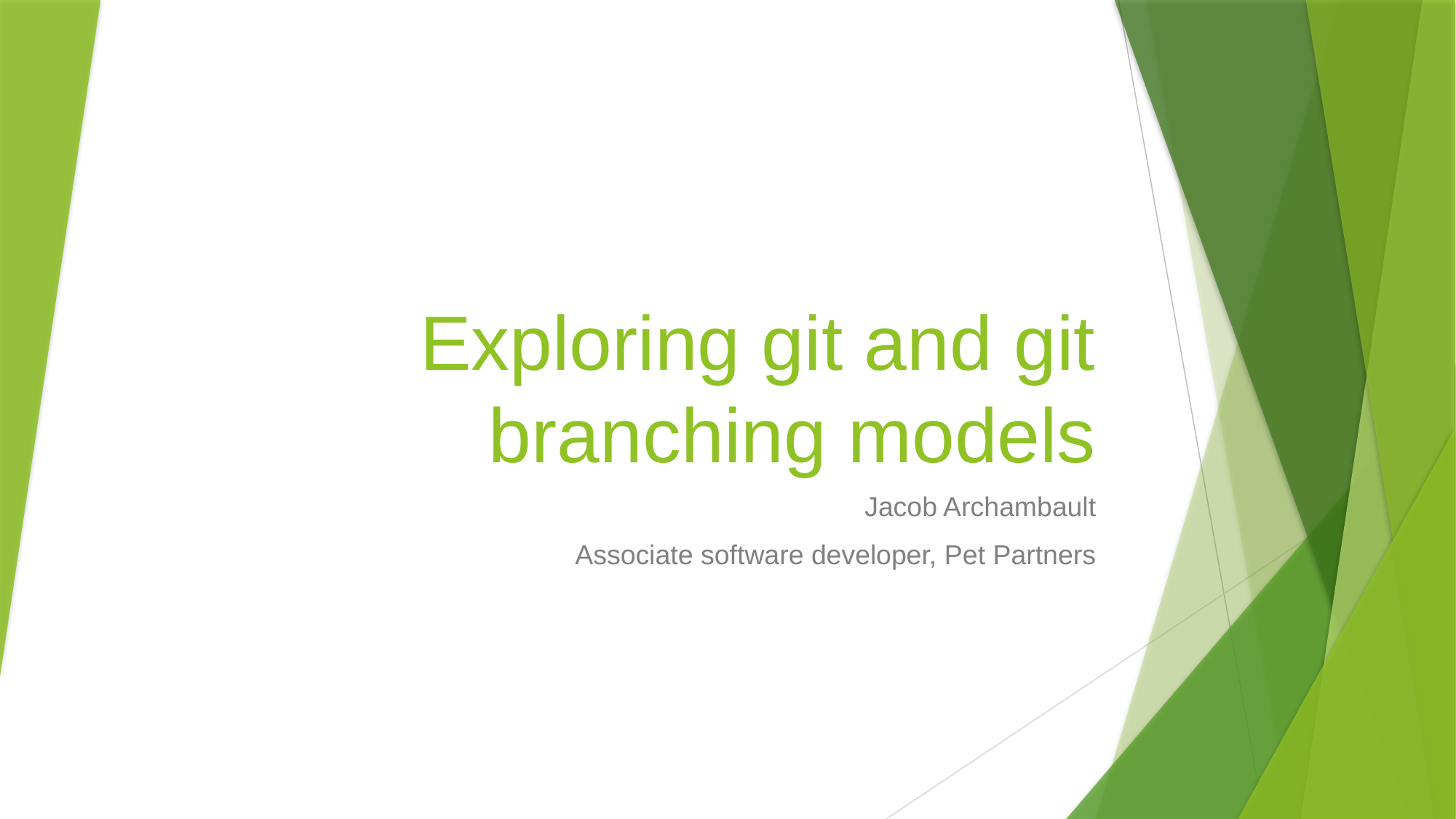

# Exploring git and git branching models
Jacob Archambault
Associate software developer, Pet Partners